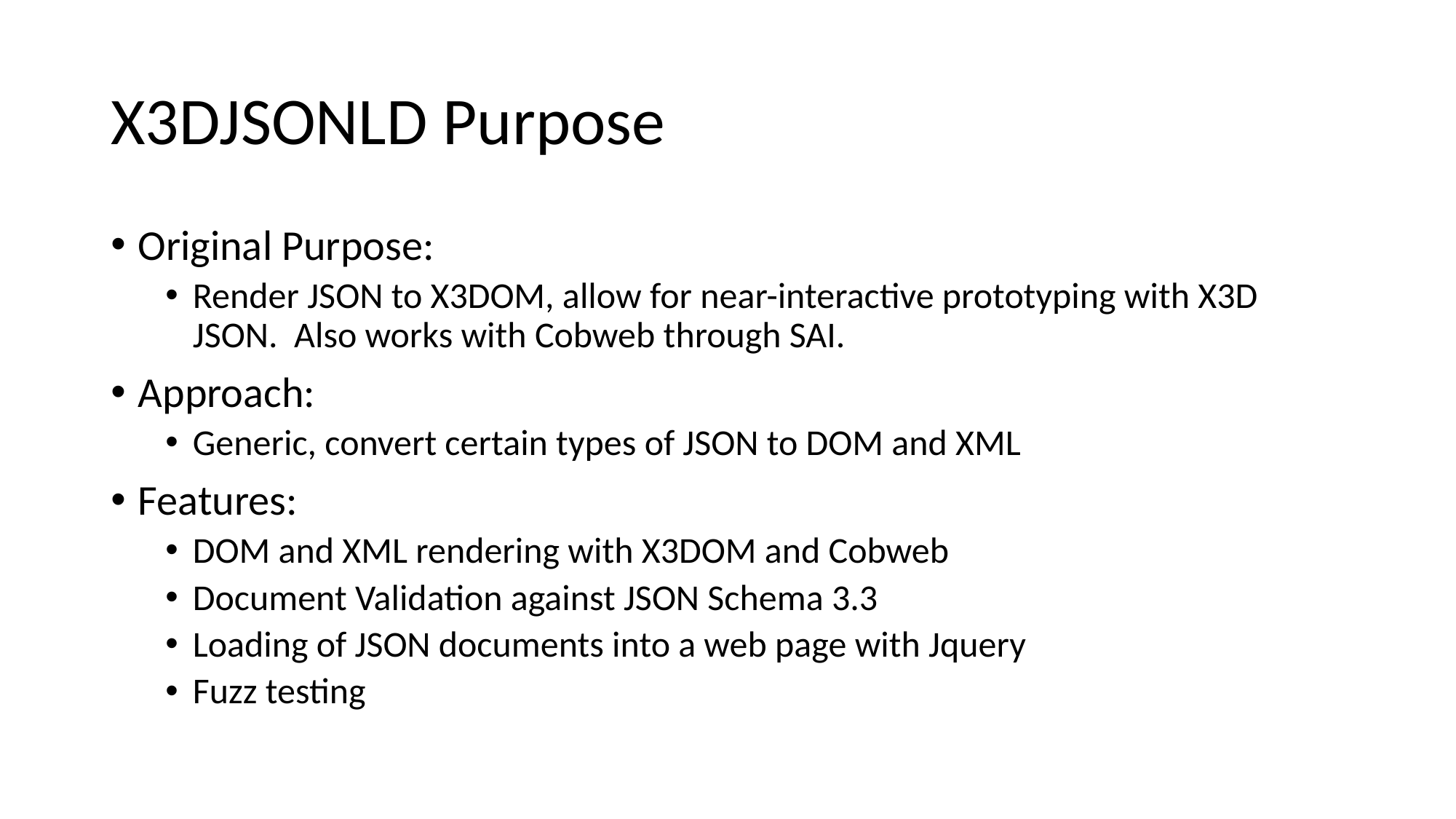

# X3DJSONLD Purpose
Original Purpose:
Render JSON to X3DOM, allow for near-interactive prototyping with X3D JSON.  Also works with Cobweb through SAI.
Approach:
Generic, convert certain types of JSON to DOM and XML
Features:
DOM and XML rendering with X3DOM and Cobweb
Document Validation against JSON Schema 3.3
Loading of JSON documents into a web page with Jquery
Fuzz testing